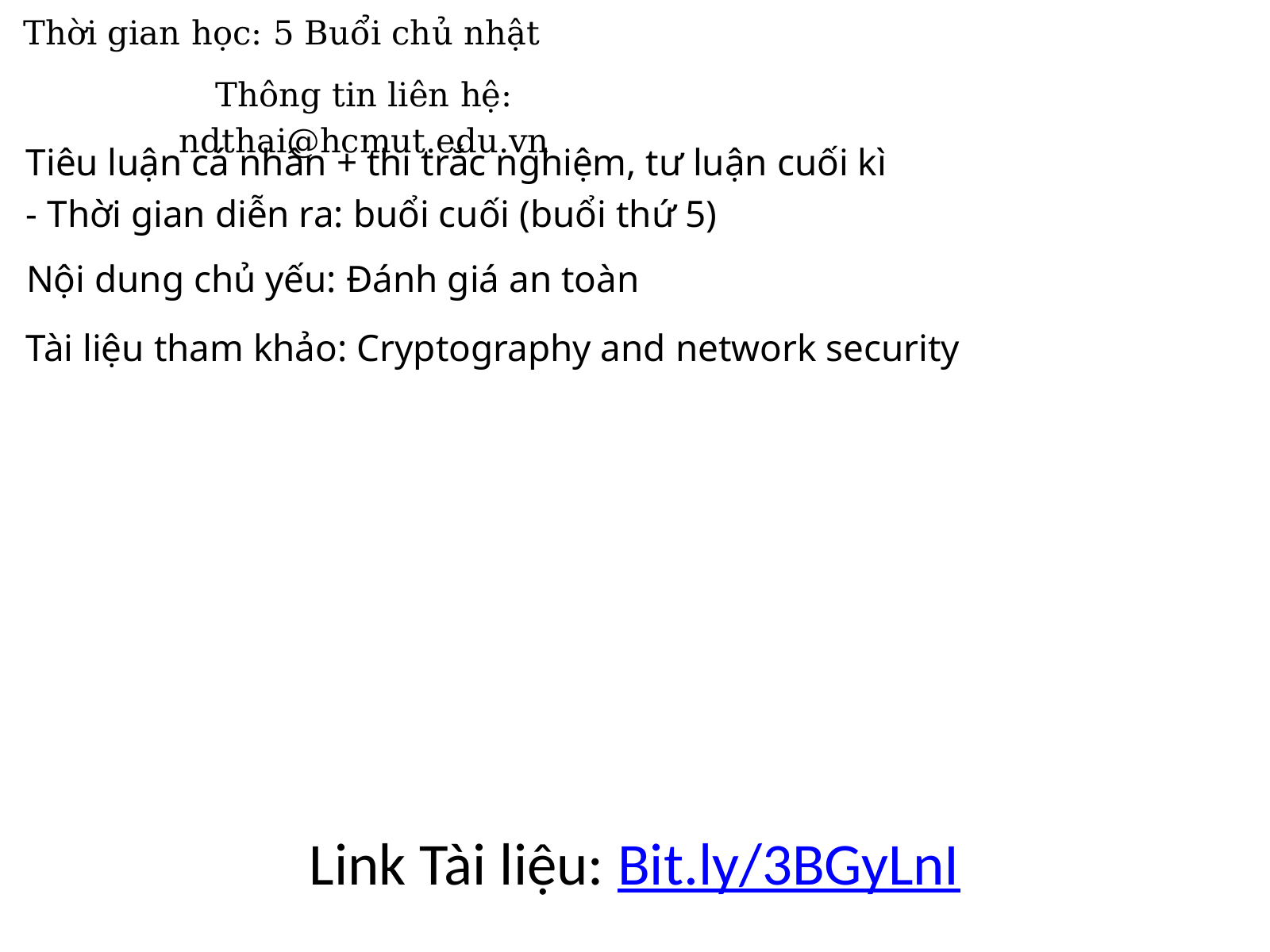

Thời gian học: 5 Buổi chủ nhật
Thông tin liên hệ: ndthai@hcmut.edu.vn
Tiêu luận cá nhân + thi trắc nghiệm, tư luận cuối kì
- Thời gian diễn ra: buổi cuối (buổi thứ 5)
Nội dung chủ yếu: Đánh giá an toàn
Tài liệu tham khảo: Cryptography and network security
Link Tài liệu: Bit.ly/3BGyLnI